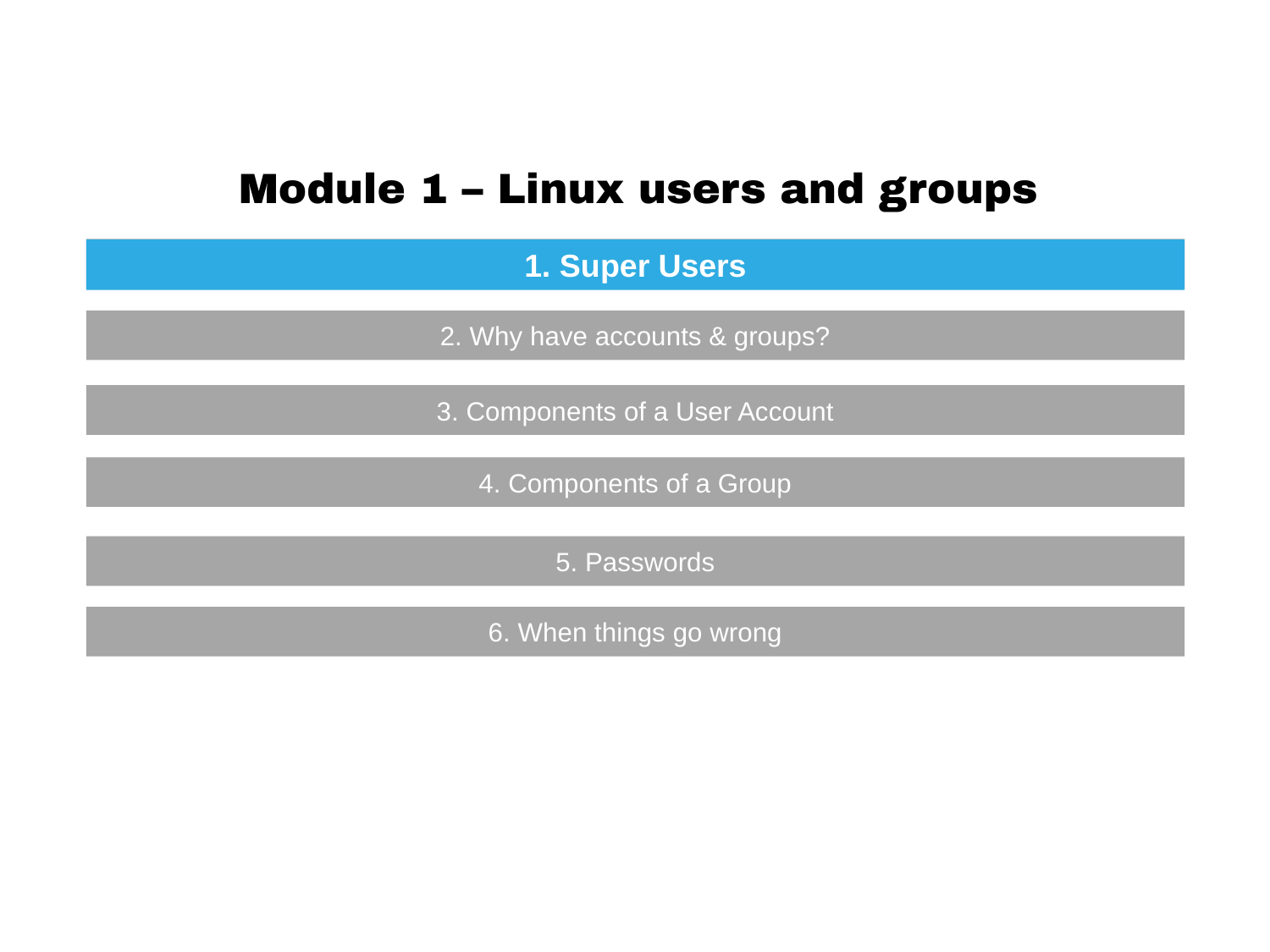

Module 1 – Linux users and groups
1. Subject (Arial 20)
1. Super Users
2. Why have accounts & groups?
3. Components of a User Account
4. Components of a Group
5. Passwords
6. When things go wrong